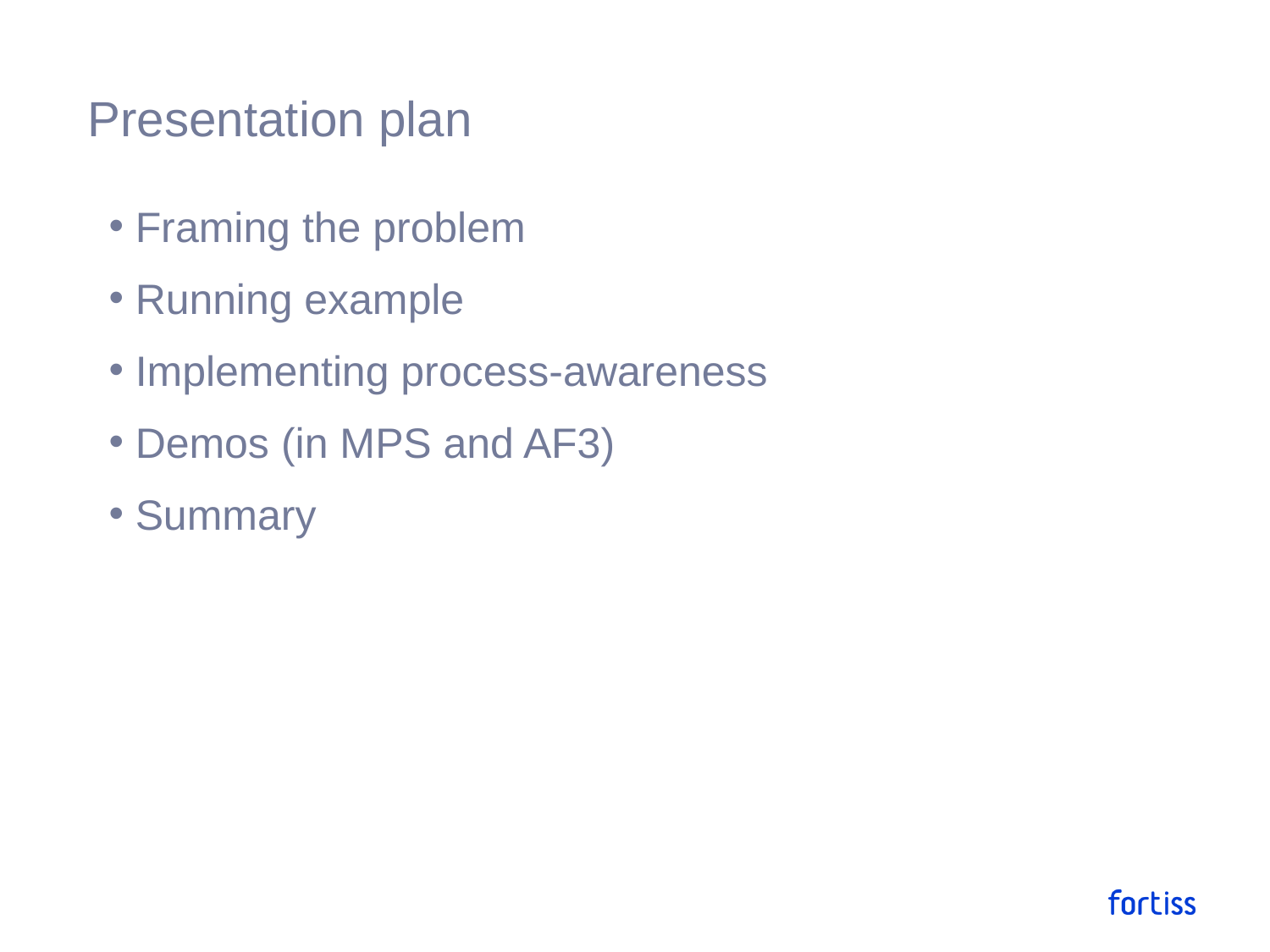

# Presentation plan
Framing the problem
Running example
Implementing process-awareness
Demos (in MPS and AF3)
Summary